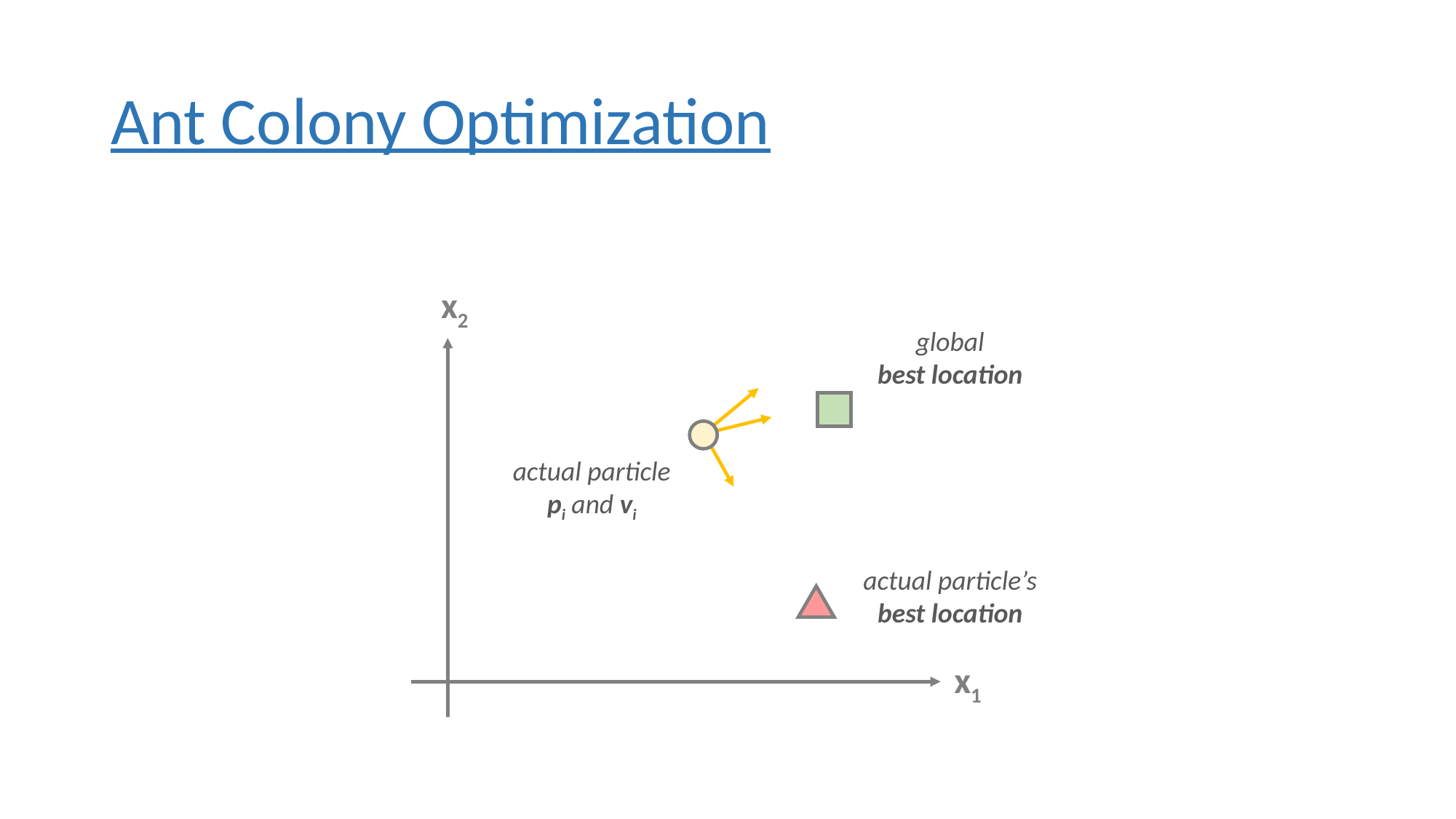

# Ant Colony Optimization
x2
global
best location

actual particle
pi and vi
actual particle’s
best location

x1